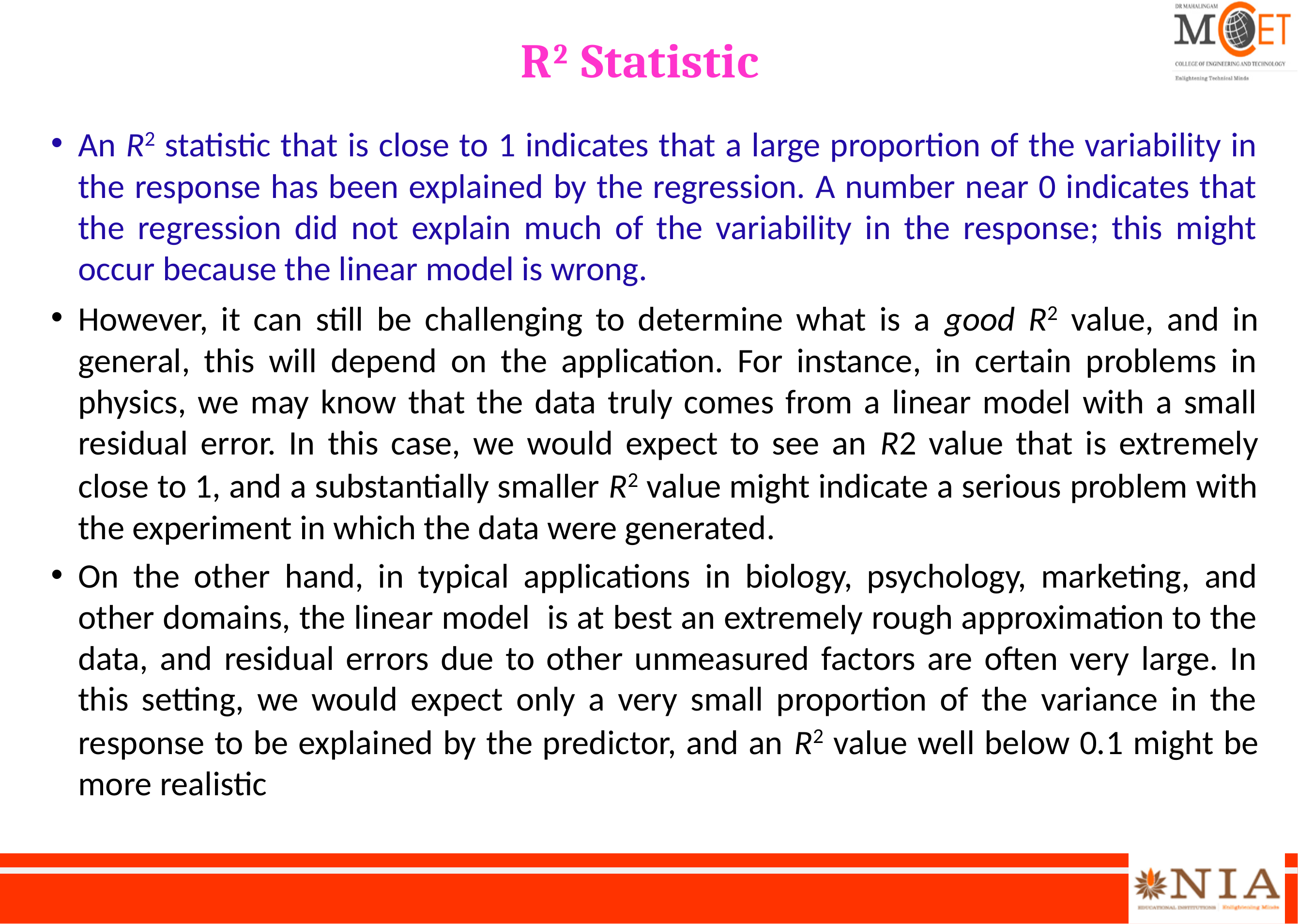

# R2 Statistic
An R2 statistic that is close to 1 indicates that a large proportion of the variability in the response has been explained by the regression. A number near 0 indicates that the regression did not explain much of the variability in the response; this might occur because the linear model is wrong.
However, it can still be challenging to determine what is a good R2 value, and in general, this will depend on the application. For instance, in certain problems in physics, we may know that the data truly comes from a linear model with a small residual error. In this case, we would expect to see an R2 value that is extremely close to 1, and a substantially smaller R2 value might indicate a serious problem with the experiment in which the data were generated.
On the other hand, in typical applications in biology, psychology, marketing, and other domains, the linear model  is at best an extremely rough approximation to the data, and residual errors due to other unmeasured factors are often very large. In this setting, we would expect only a very small proportion of the variance in the response to be explained by the predictor, and an R2 value well below 0.1 might be more realistic